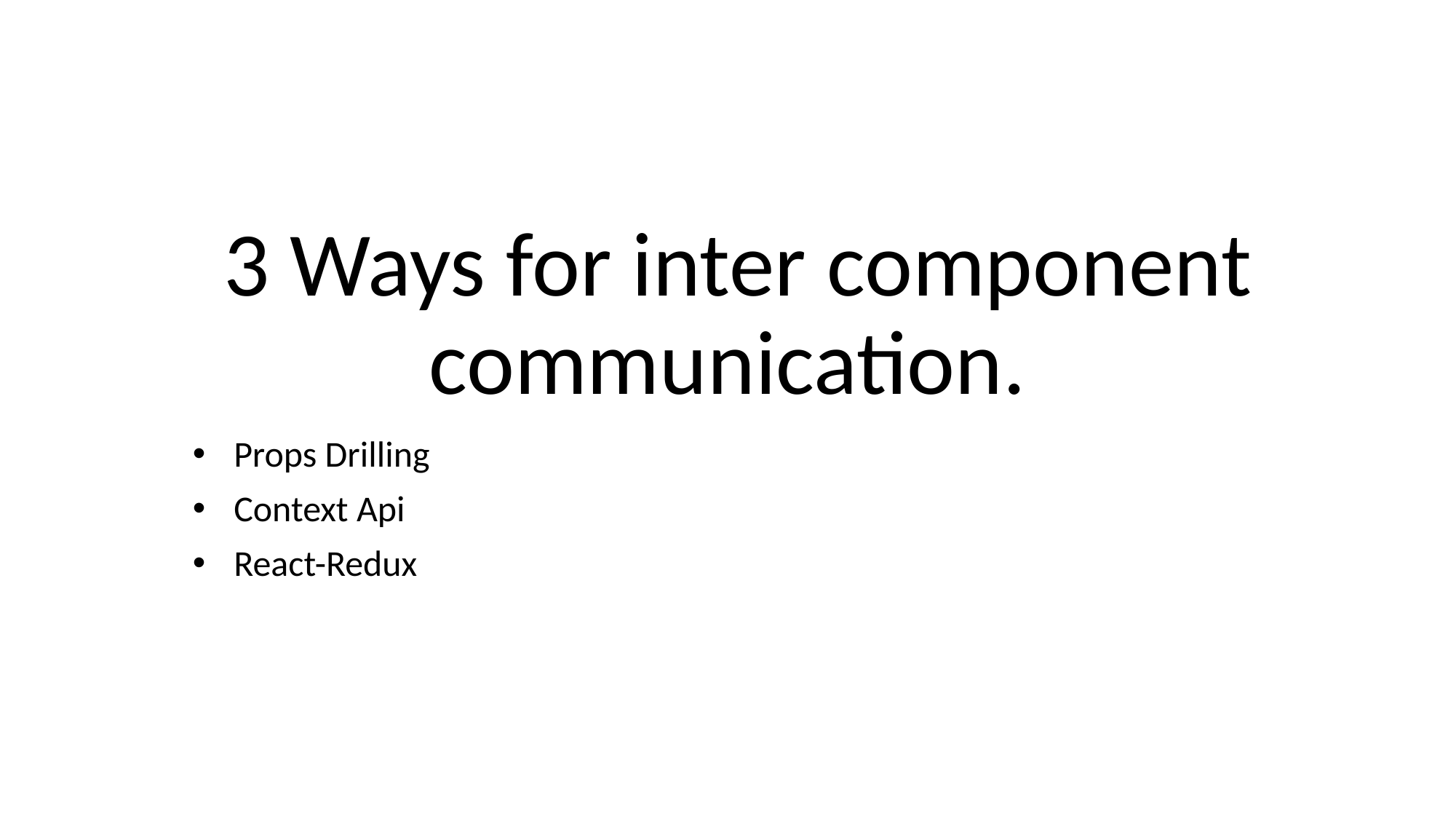

# 3 Ways for inter component communication.
Props Drilling
Context Api
React-Redux